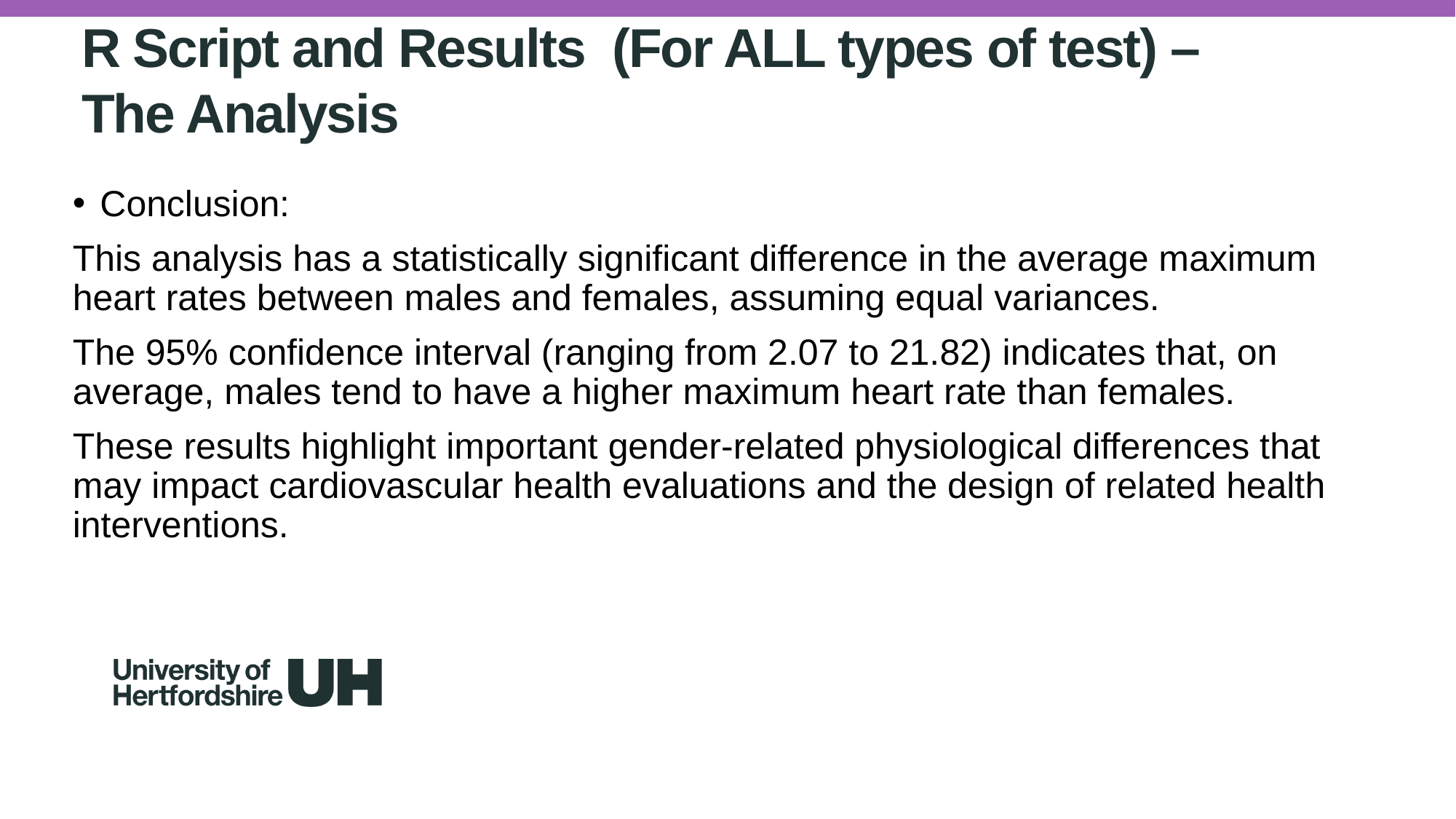

# R Script and Results  (For ALL types of test) – The Analysis

Conclusion:
This analysis has a statistically significant difference in the average maximum heart rates between males and females, assuming equal variances.
The 95% confidence interval (ranging from 2.07 to 21.82) indicates that, on average, males tend to have a higher maximum heart rate than females.
These results highlight important gender-related physiological differences that may impact cardiovascular health evaluations and the design of related health interventions.